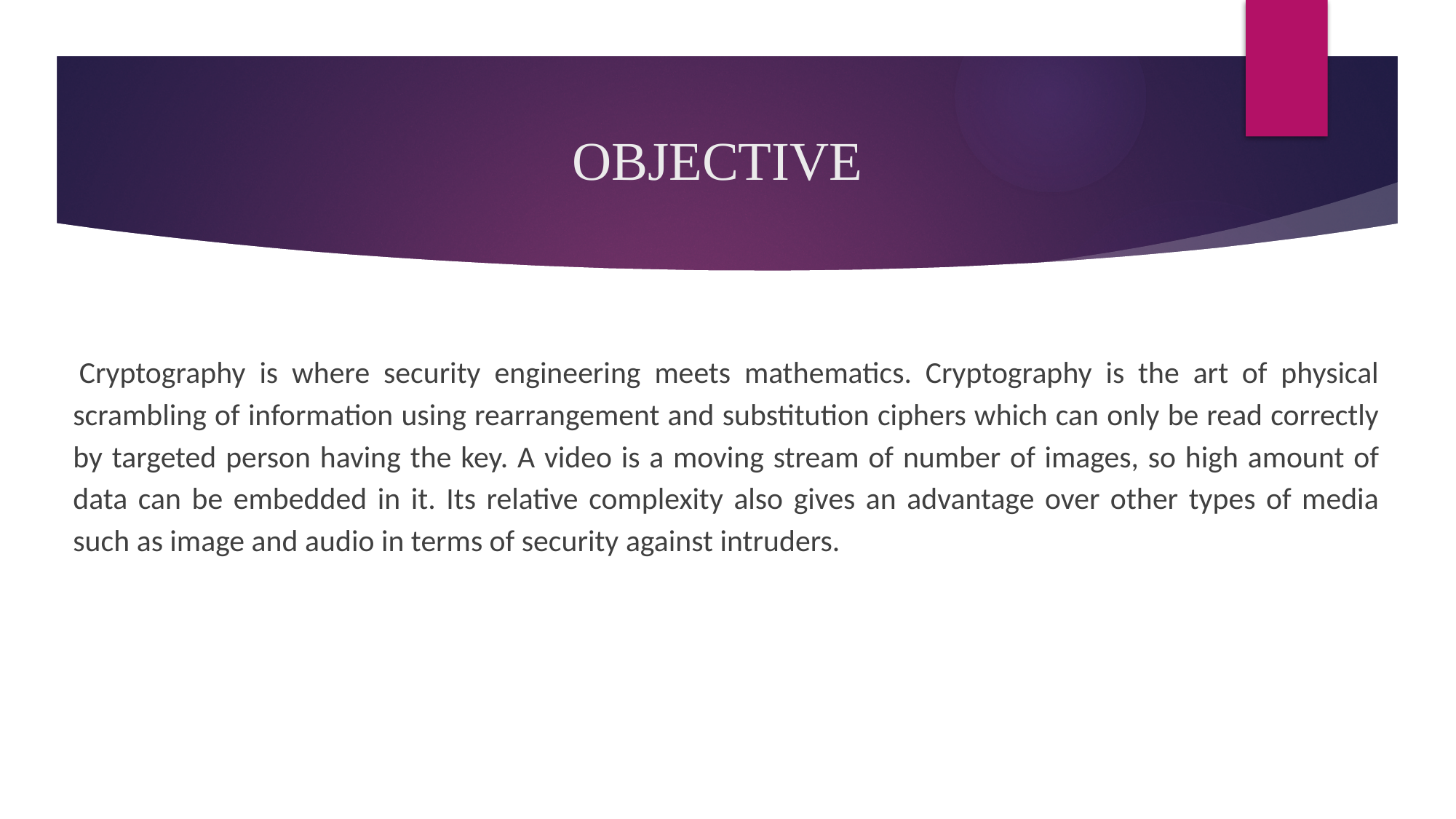

# OBJECTIVE
 Cryptography is where security engineering meets mathematics. Cryptography is the art of physical scrambling of information using rearrangement and substitution ciphers which can only be read correctly by targeted person having the key. A video is a moving stream of number of images, so high amount of data can be embedded in it. Its relative complexity also gives an advantage over other types of media such as image and audio in terms of security against intruders.